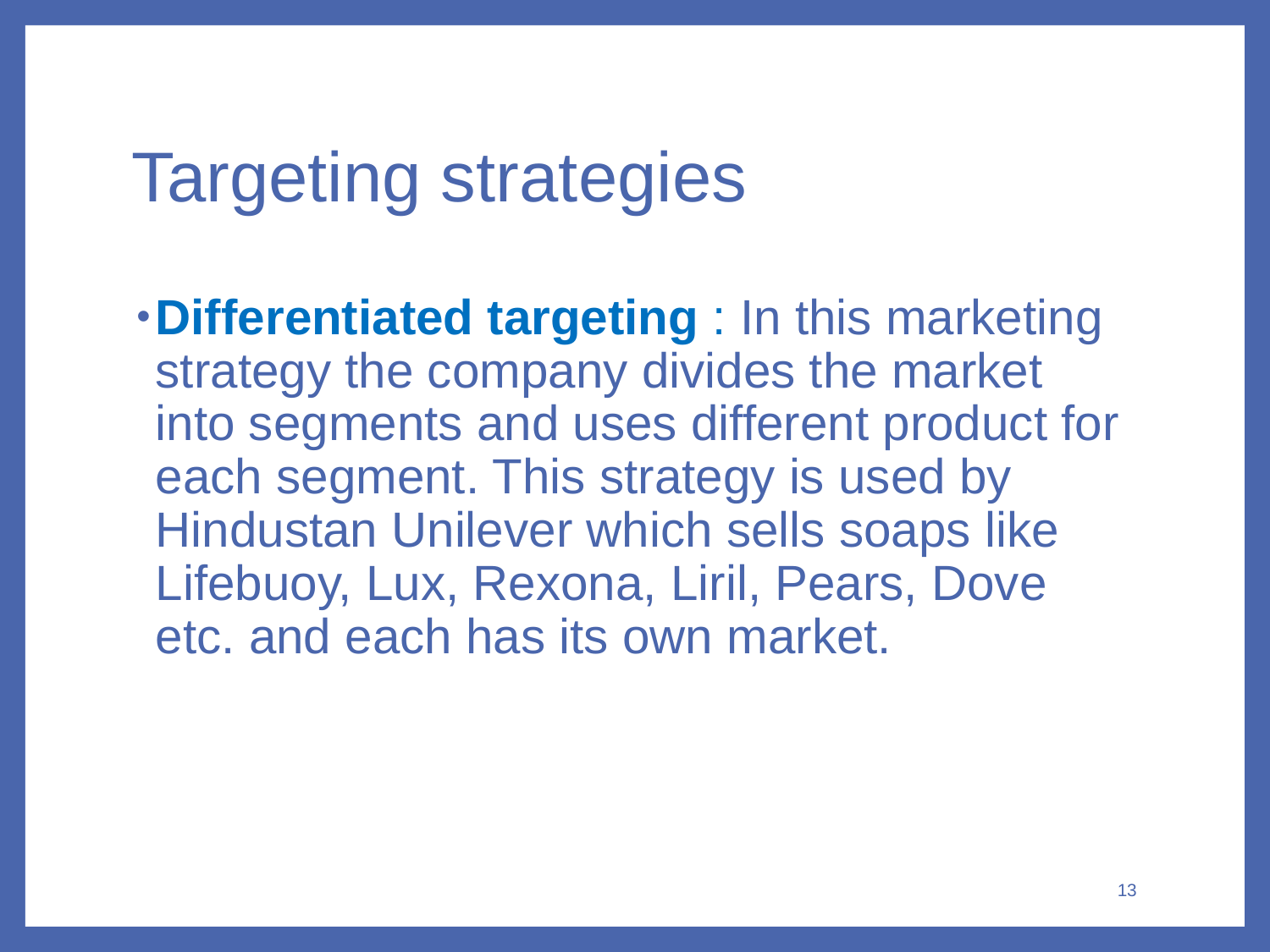

# Targeting strategies
Differentiated targeting : In this marketing strategy the company divides the market into segments and uses different product for each segment. This strategy is used by Hindustan Unilever which sells soaps like Lifebuoy, Lux, Rexona, Liril, Pears, Dove etc. and each has its own market.

13